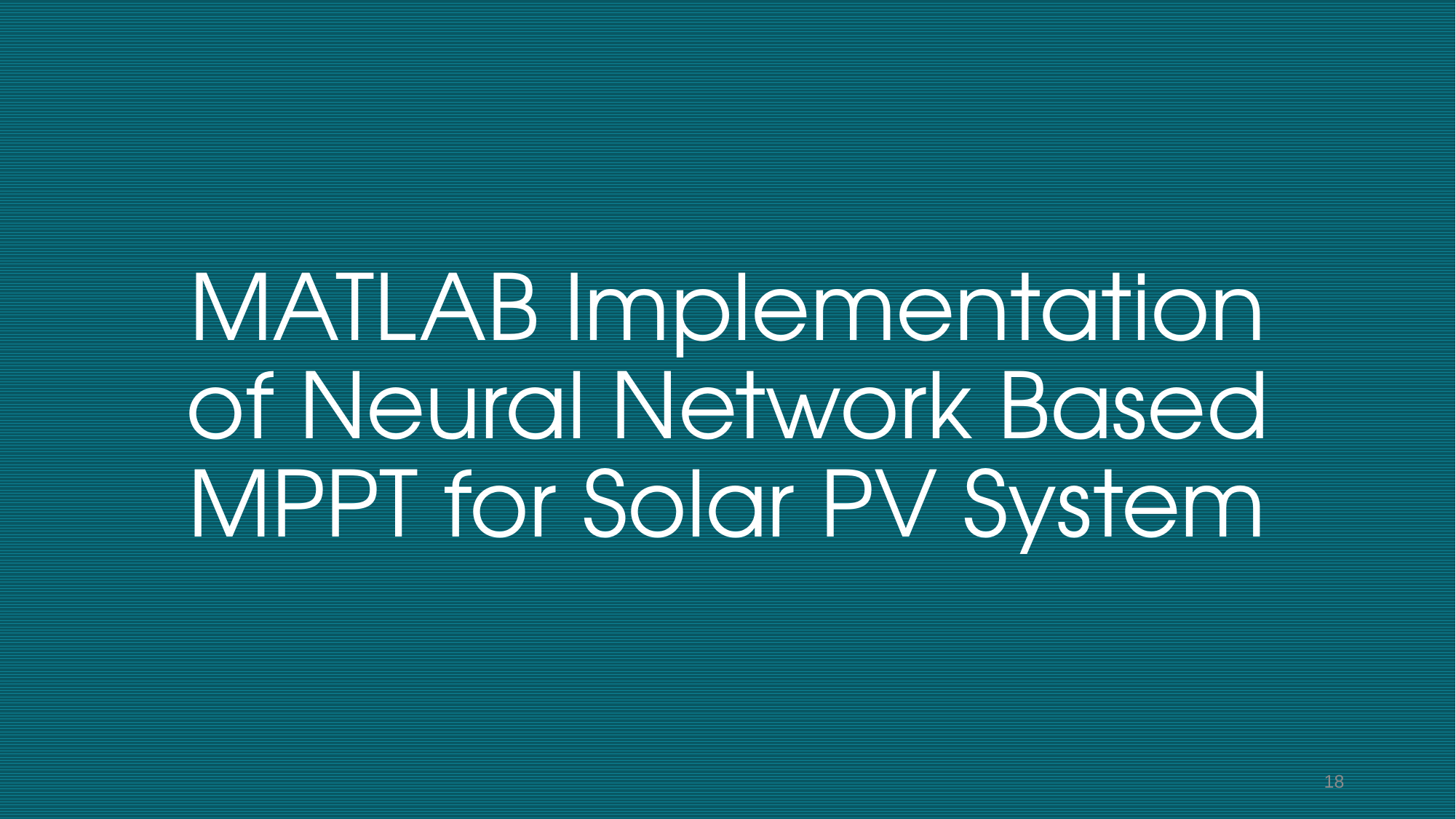

# MATLAB Implementation of Neural Network Based MPPT for Solar PV System
18